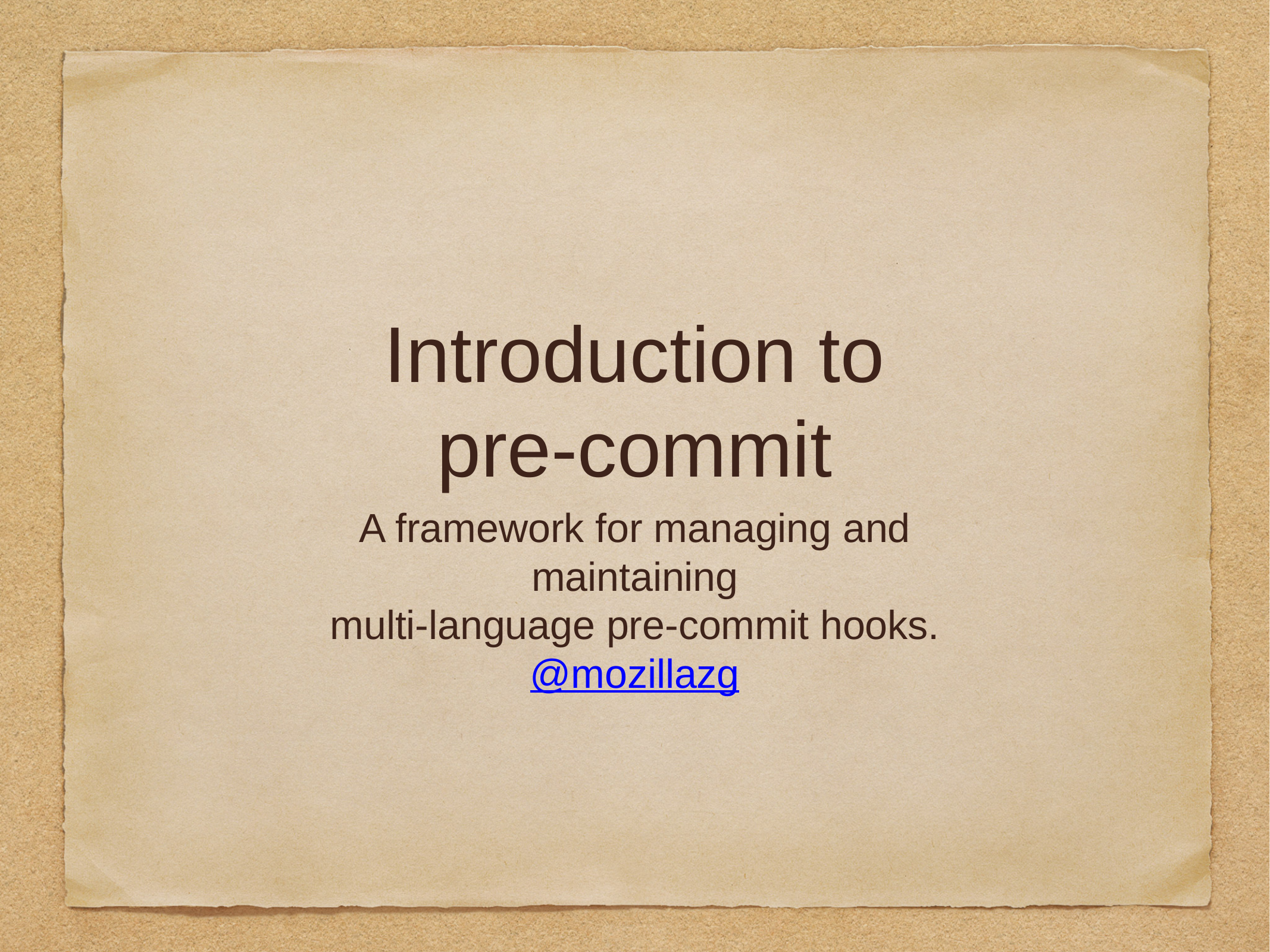

# Introduction to
pre-commit
A framework for managing and maintaining
multi-language pre-commit hooks.
@mozillazg